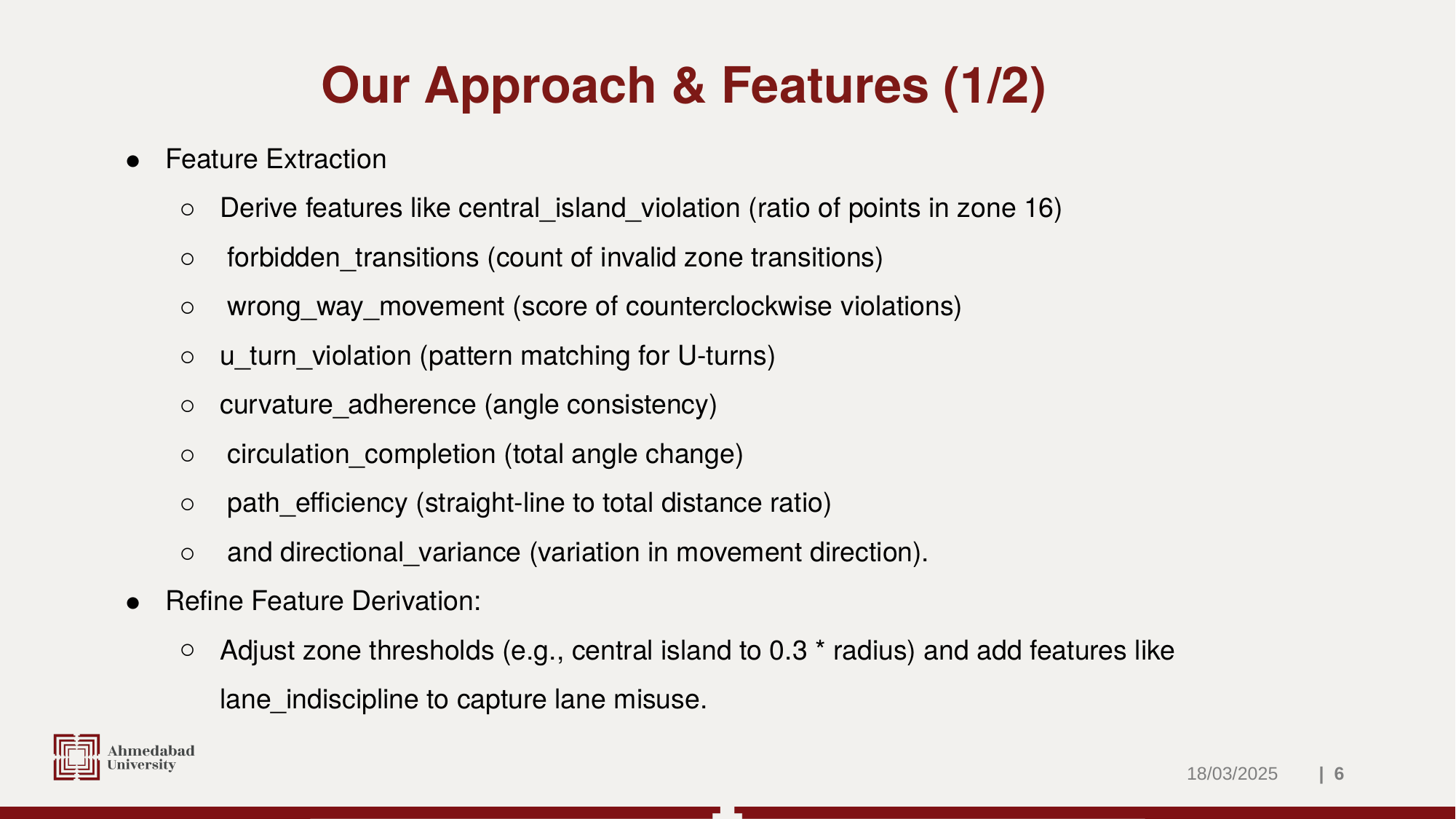

# Our Approach & Features (1/2)
Feature Extraction
Derive features like central_island_violation (ratio of points in zone 16)
 forbidden_transitions (count of invalid zone transitions)
 wrong_way_movement (score of counterclockwise violations)
u_turn_violation (pattern matching for U-turns)
curvature_adherence (angle consistency)
 circulation_completion (total angle change)
 path_efficiency (straight-line to total distance ratio)
 and directional_variance (variation in movement direction).
Refine Feature Derivation:
Adjust zone thresholds (e.g., central island to 0.3 * radius) and add features like lane_indiscipline to capture lane misuse.
18/03/2025
|  6